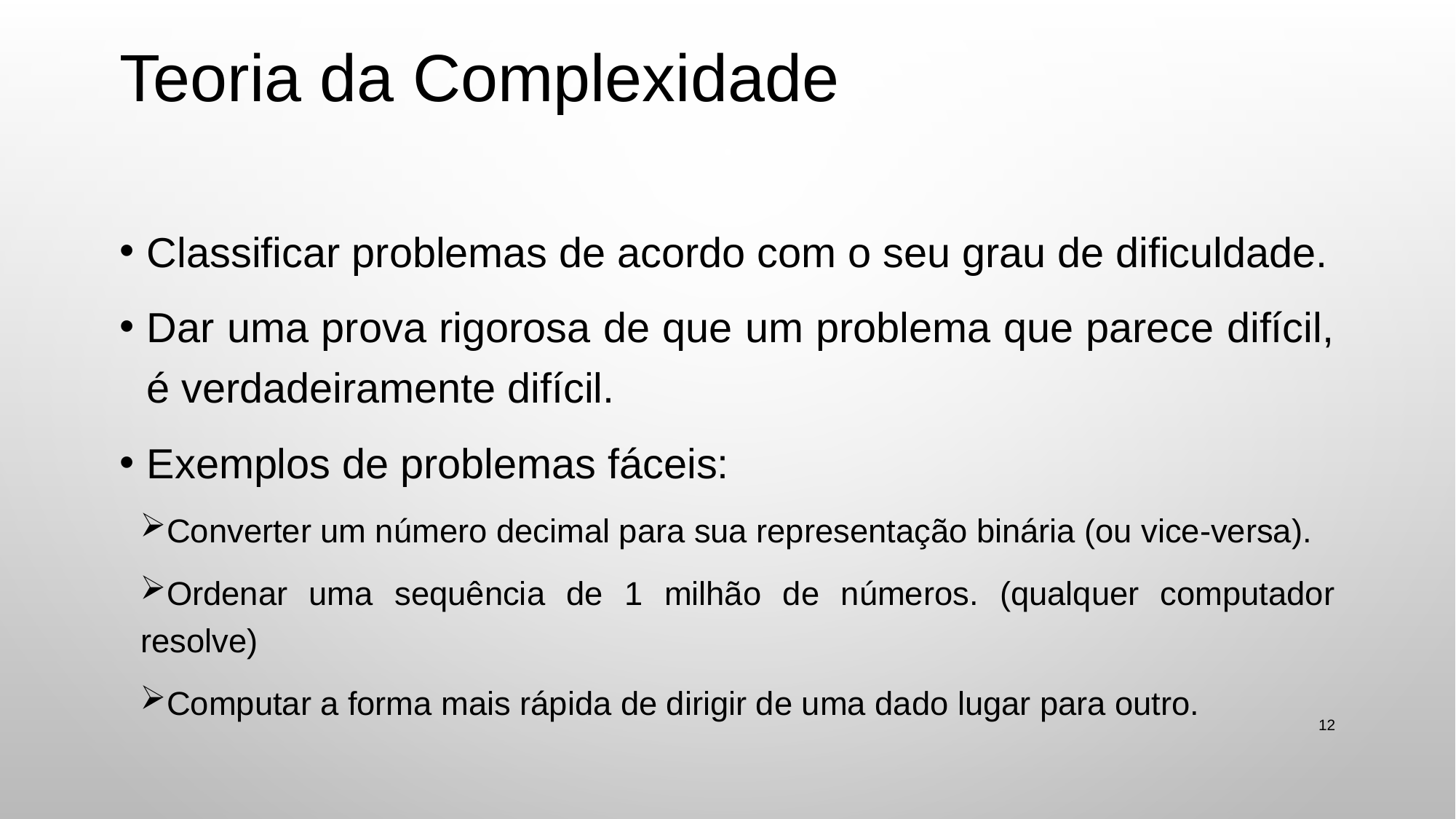

# Teoria da Complexidade

Classiﬁcar problemas de acordo com o seu grau de diﬁculdade.
Dar uma prova rigorosa de que um problema que parece difícil, é verdadeiramente difícil.
Exemplos de problemas fáceis:
Converter um número decimal para sua representação binária (ou vice-versa).
Ordenar uma sequência de 1 milhão de números. (qualquer computador resolve)
Computar a forma mais rápida de dirigir de uma dado lugar para outro.
12